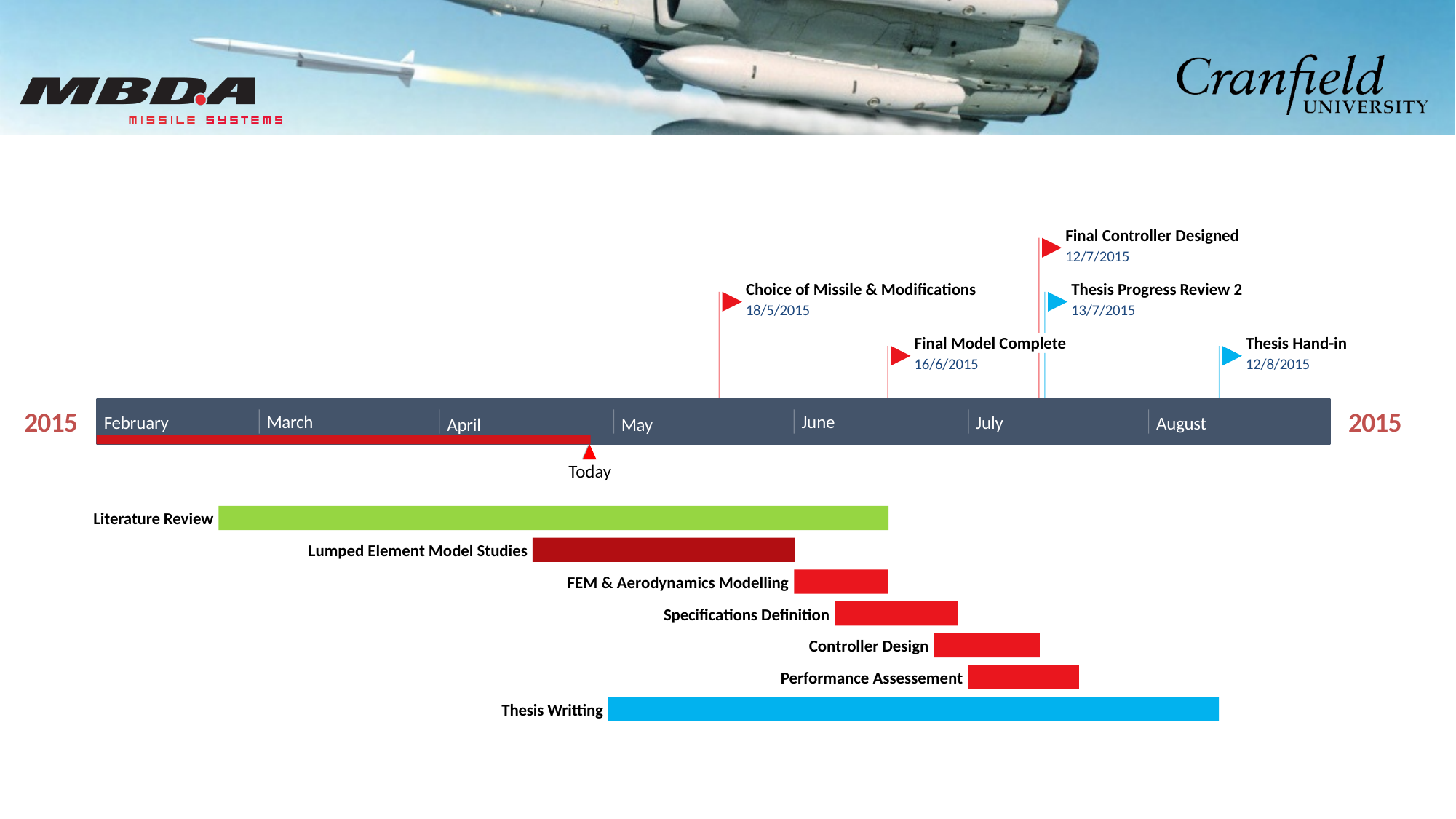

Final Controller Designed

12/7/2015
Choice of Missile & Modifications
Thesis Progress Review 2

18/5/2015
13/7/2015
Final Model Complete
Thesis Hand-in

16/6/2015
12/8/2015

2015
2015
February
March
April
May
June
July
August

Today

Literature Review

Lumped Element Model Studies

FEM & Aerodynamics Modelling

Specifications Definition

Controller Design

Performance Assessement

Thesis Writting